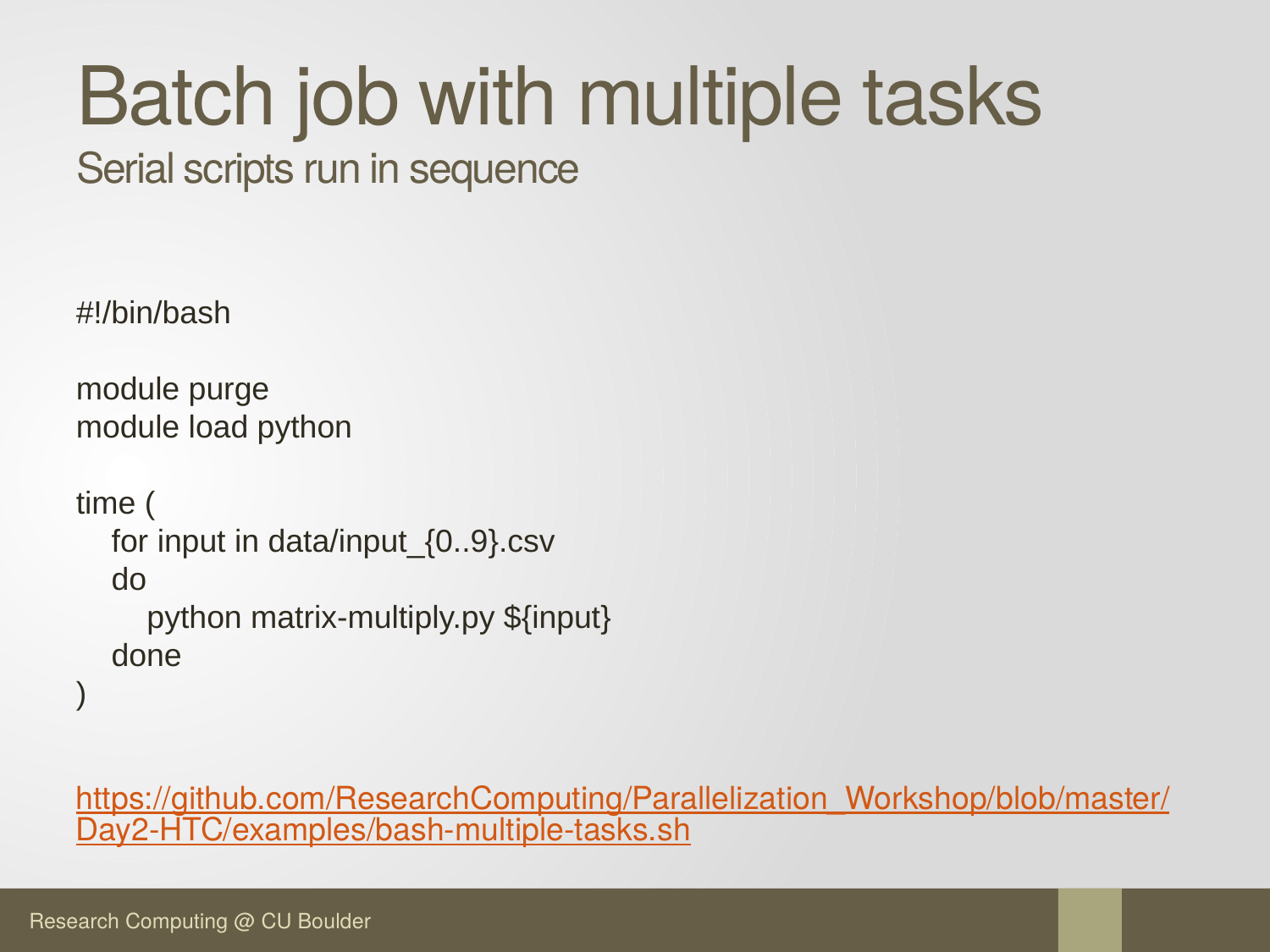

# Batch job with multiple tasks Serial scripts run in sequence
#!/bin/bash
module purge
module load python
time (
    for input in data/input_{0..9}.csv
    do
        python matrix-multiply.py ${input}
    done
)
https://github.com/ResearchComputing/Parallelization_Workshop/blob/master/Day2-HTC/examples/bash-multiple-tasks.sh